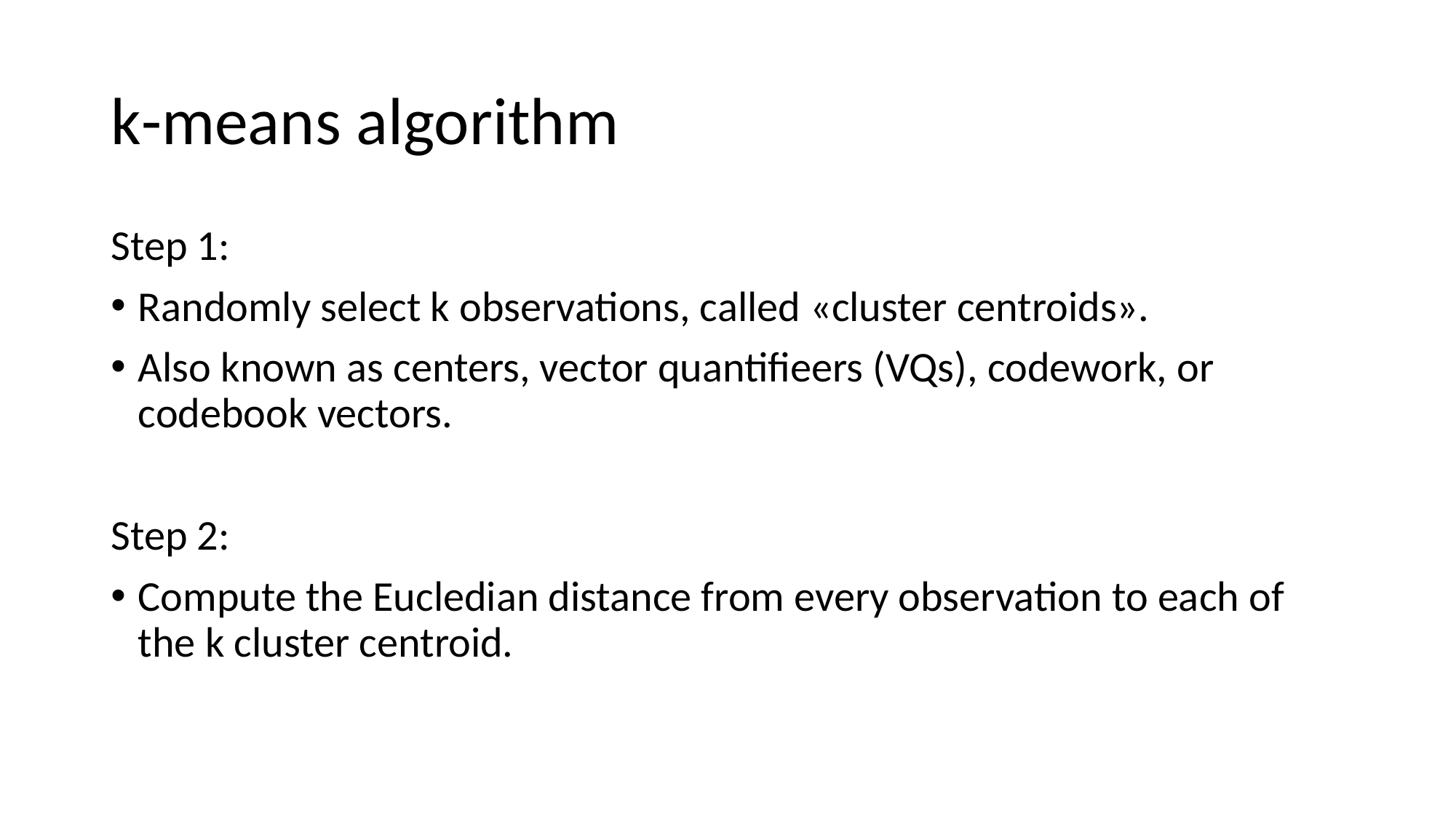

# k-means algorithm
Step 1:
Randomly select k observations, called «cluster centroids».
Also known as centers, vector quantifieers (VQs), codework, or codebook vectors.

Step 2:
Compute the Eucledian distance from every observation to each of the k cluster centroid.